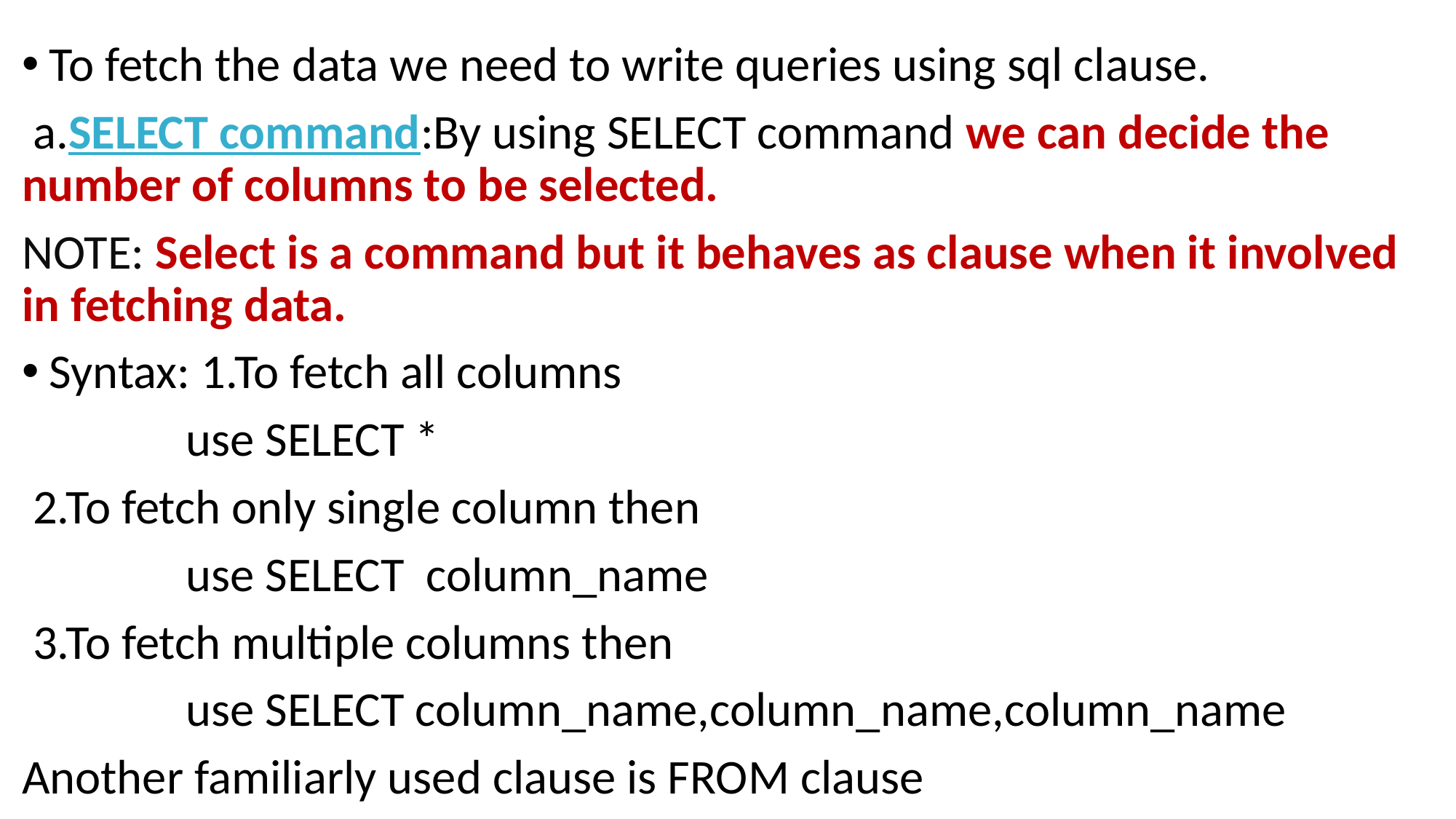

To fetch the data we need to write queries using sql clause.
 a.SELECT command:By using SELECT command we can decide the number of columns to be selected.
NOTE: Select is a command but it behaves as clause when it involved in fetching data.
Syntax: 1.To fetch all columns
               use SELECT *
 2.To fetch only single column then
               use SELECT  column_name
 3.To fetch multiple columns then
               use SELECT column_name,column_name,column_name
Another familiarly used clause is FROM clause